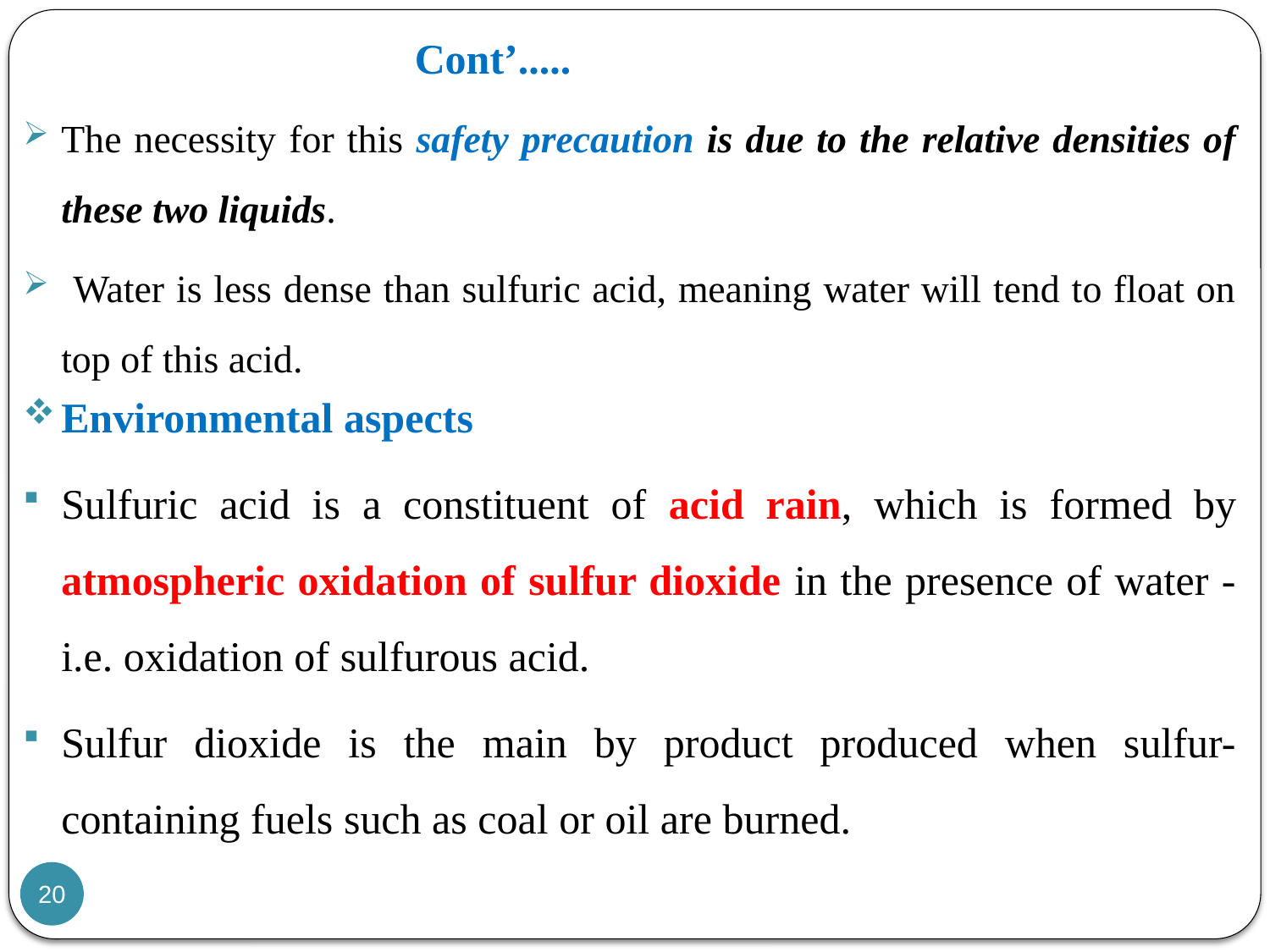

# Cont’.....
The necessity for this safety precaution is due to the relative densities of these two liquids.
 Water is less dense than sulfuric acid, meaning water will tend to float on top of this acid.
Environmental aspects
Sulfuric acid is a constituent of acid rain, which is formed by atmospheric oxidation of sulfur dioxide in the presence of water - i.e. oxidation of sulfurous acid.
Sulfur dioxide is the main by product produced when sulfur-containing fuels such as coal or oil are burned.

20